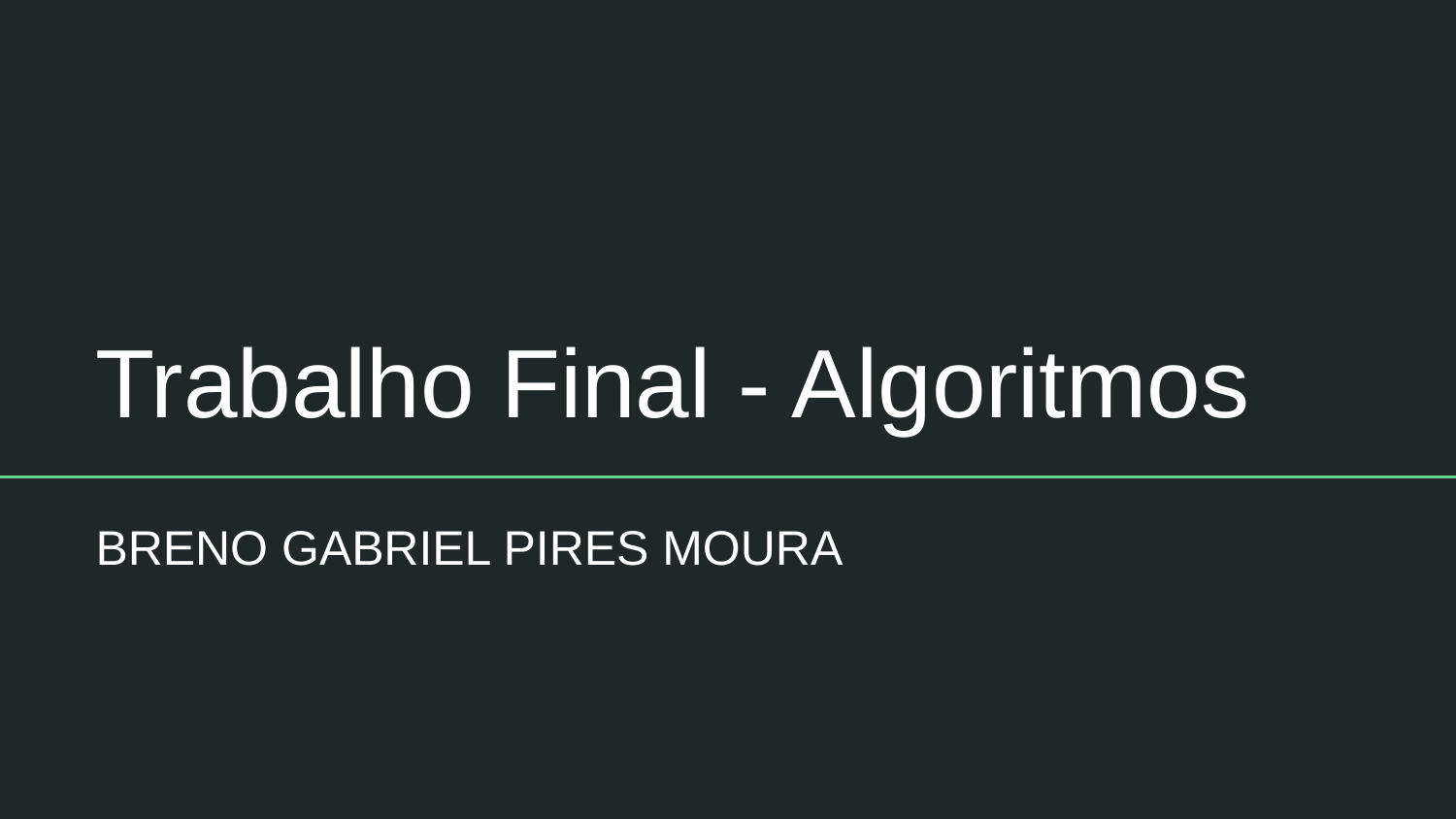

# Trabalho Final - Algoritmos
BRENO GABRIEL PIRES MOURA